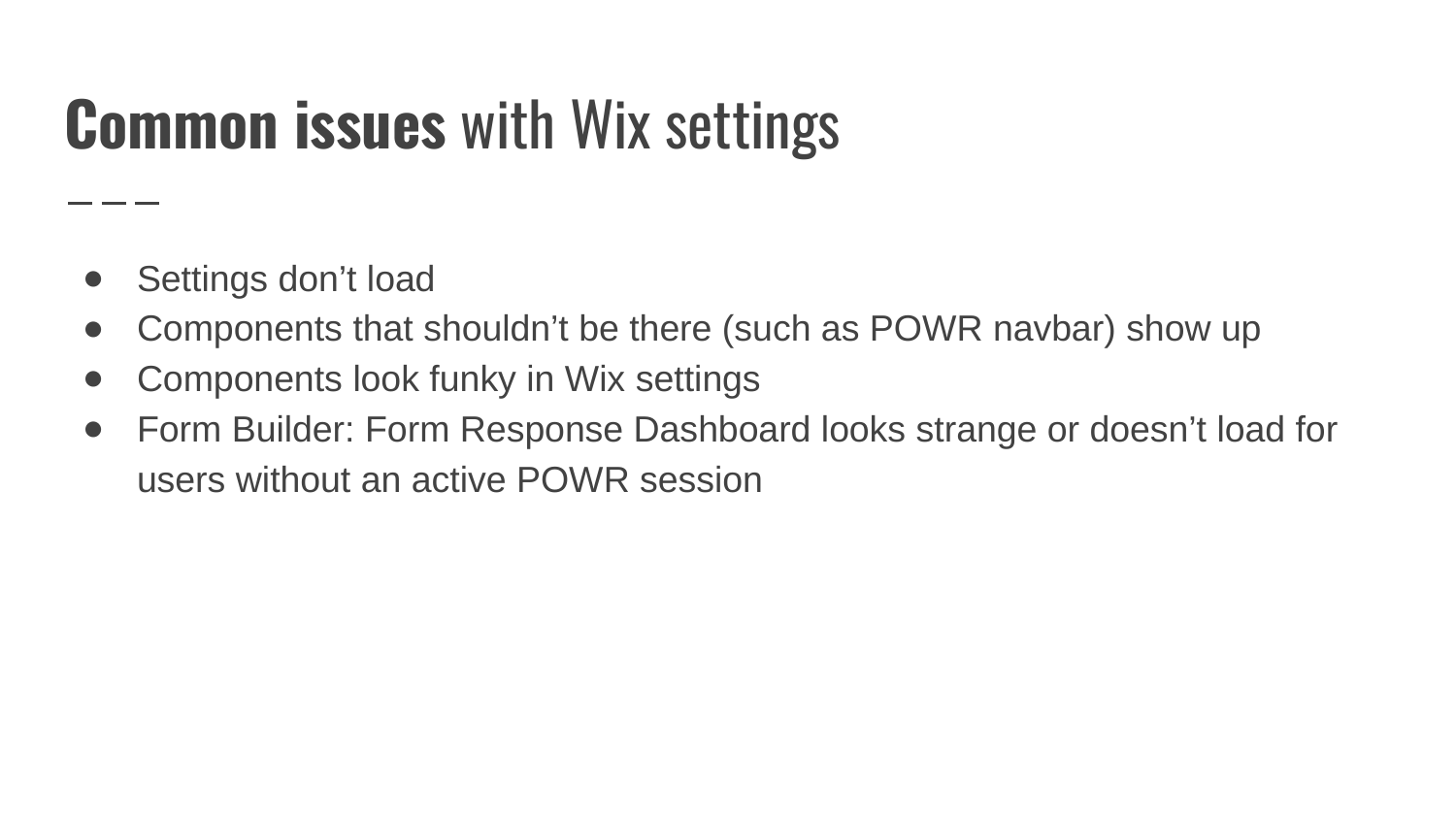

# Common issues with Wix settings
Settings don’t load
Components that shouldn’t be there (such as POWR navbar) show up
Components look funky in Wix settings
Form Builder: Form Response Dashboard looks strange or doesn’t load for users without an active POWR session